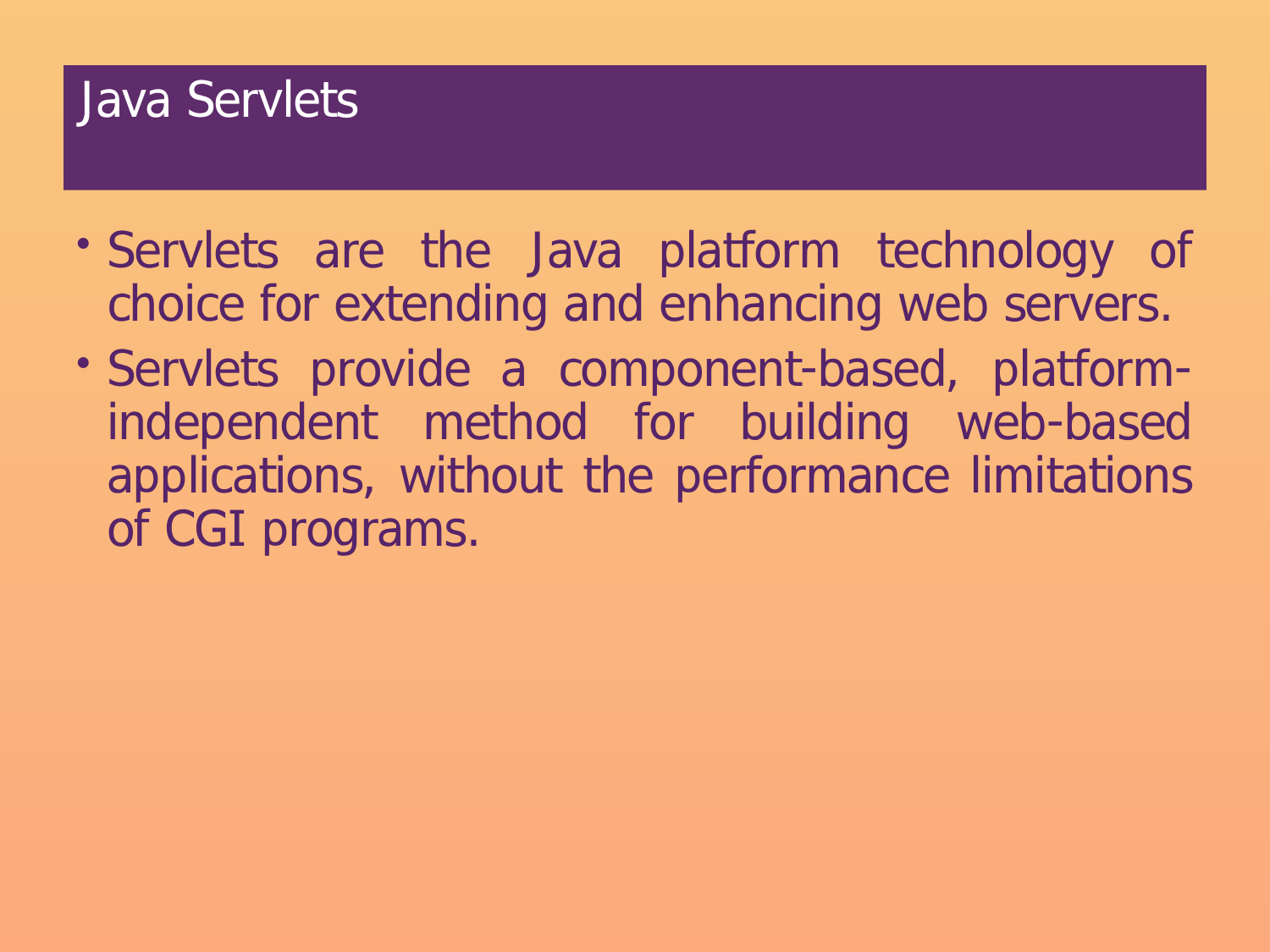

# Java Servlets
Servlets are the Java platform technology of choice for extending and enhancing web servers.
Servlets provide a component-based, platform-independent method for building web-based applications, without the performance limitations of CGI programs.